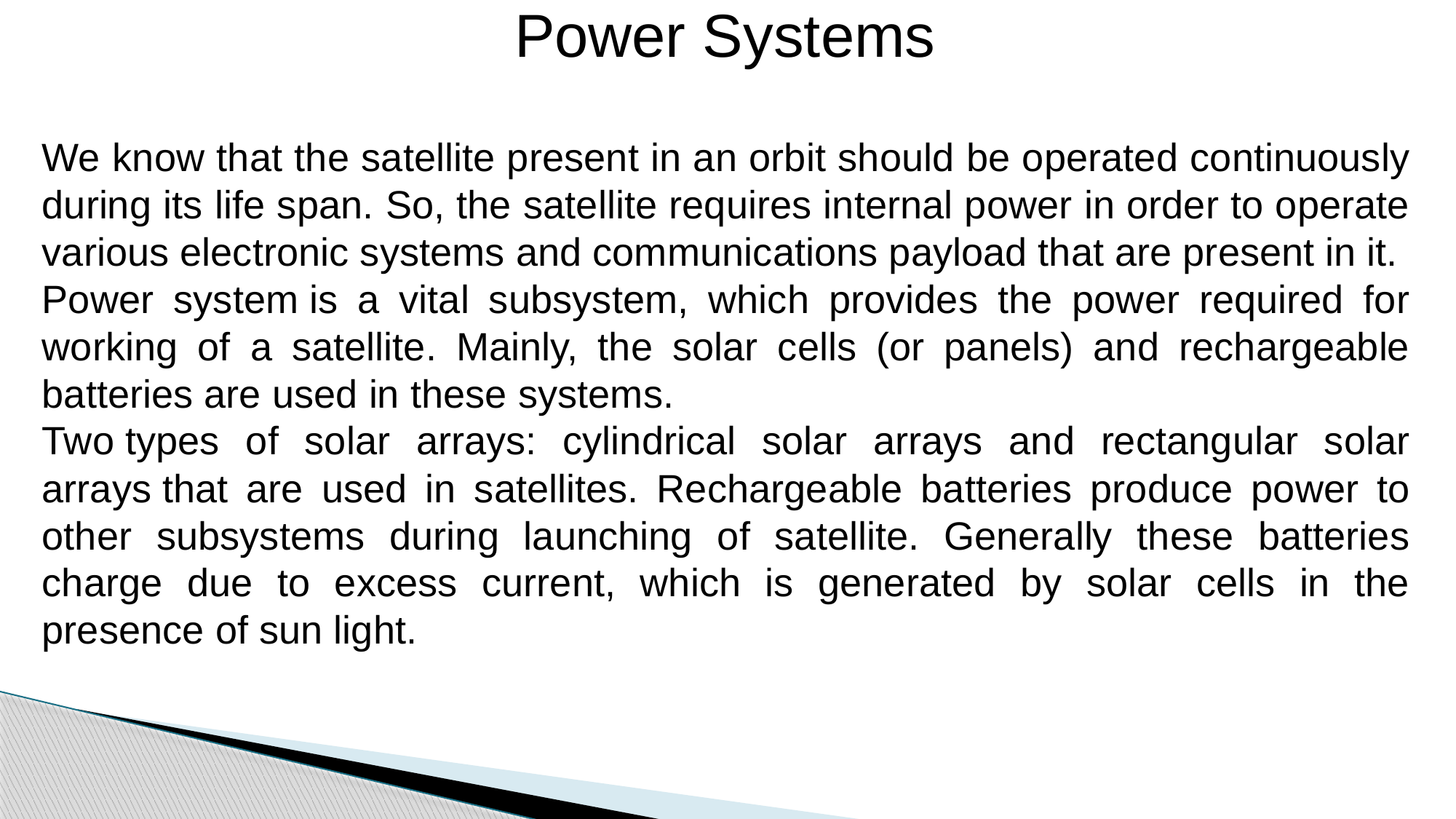

Power Systems
We know that the satellite present in an orbit should be operated continuously during its life span. So, the satellite requires internal power in order to operate various electronic systems and communications payload that are present in it.
Power system is a vital subsystem, which provides the power required for working of a satellite. Mainly, the solar cells (or panels) and rechargeable batteries are used in these systems.
Two types of solar arrays: cylindrical solar arrays and rectangular solar arrays that are used in satellites. Rechargeable batteries produce power to other subsystems during launching of satellite. Generally these batteries charge due to excess current, which is generated by solar cells in the presence of sun light.